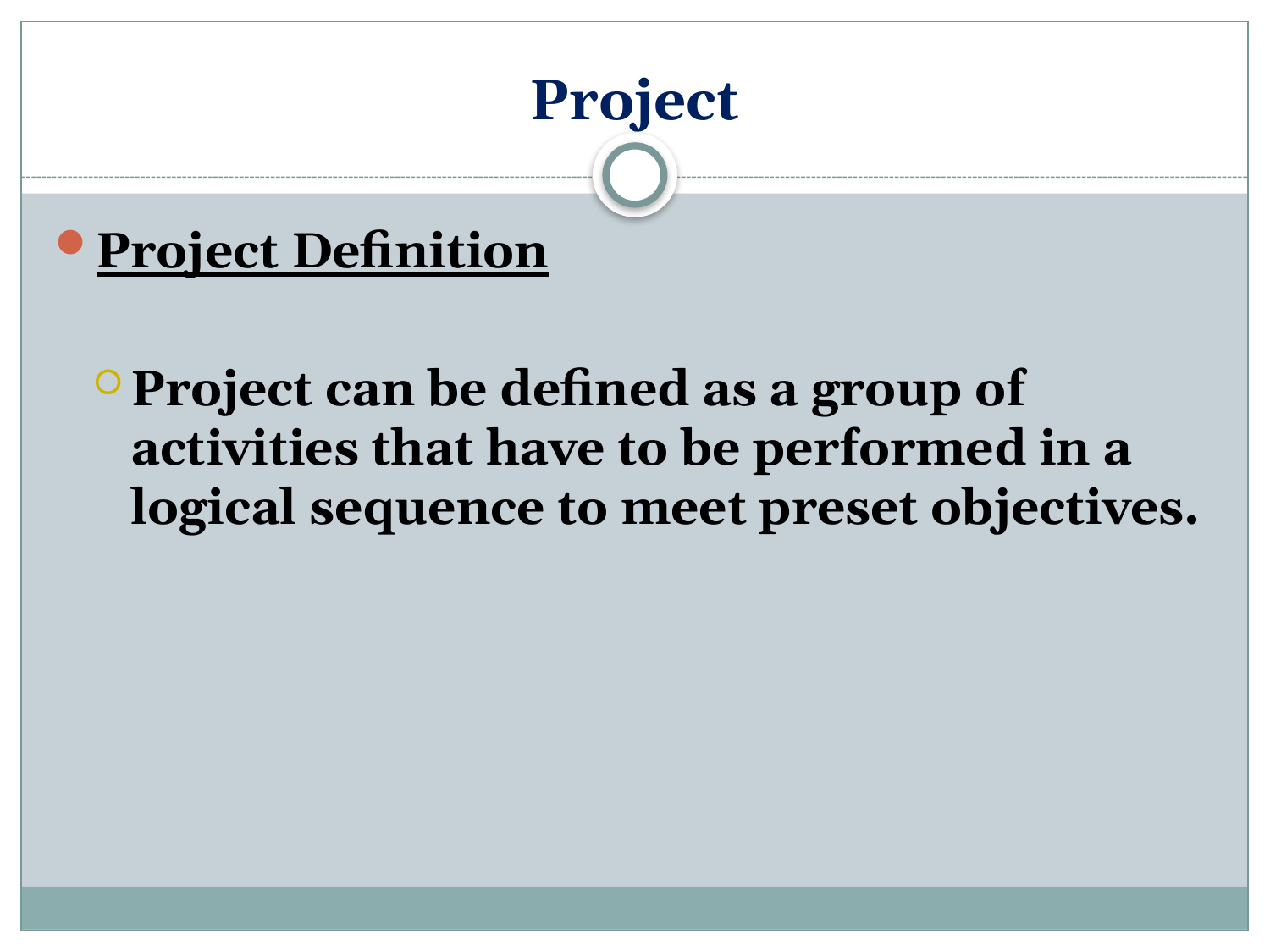

# Project
Project Definition

Project can be defined as a group of activities that have to be performed in a logical sequence to meet preset objectives.